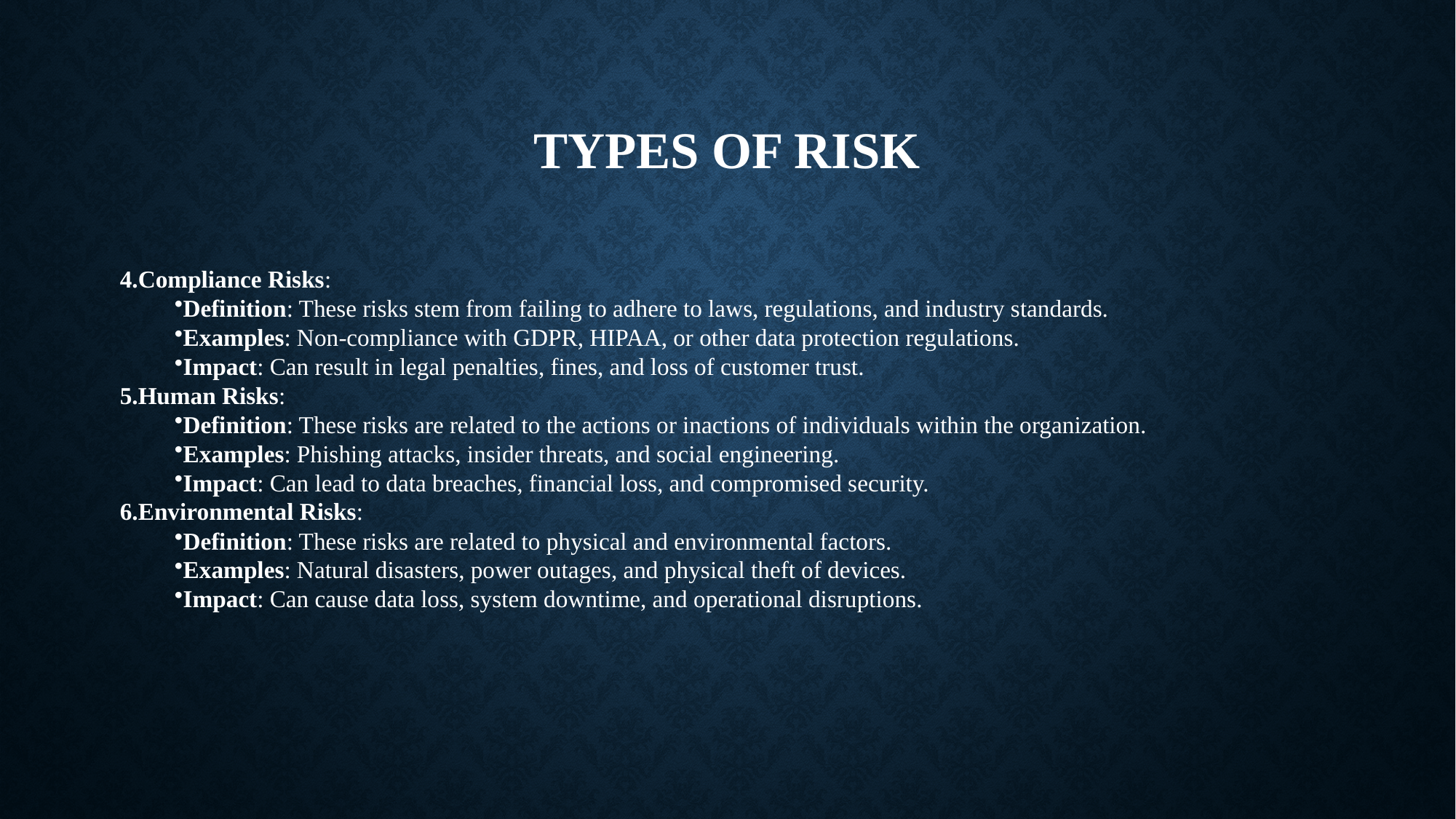

# Types of Risk
Compliance Risks:
Definition: These risks stem from failing to adhere to laws, regulations, and industry standards.
Examples: Non-compliance with GDPR, HIPAA, or other data protection regulations.
Impact: Can result in legal penalties, fines, and loss of customer trust.
Human Risks:
Definition: These risks are related to the actions or inactions of individuals within the organization.
Examples: Phishing attacks, insider threats, and social engineering.
Impact: Can lead to data breaches, financial loss, and compromised security.
Environmental Risks:
Definition: These risks are related to physical and environmental factors.
Examples: Natural disasters, power outages, and physical theft of devices.
Impact: Can cause data loss, system downtime, and operational disruptions.